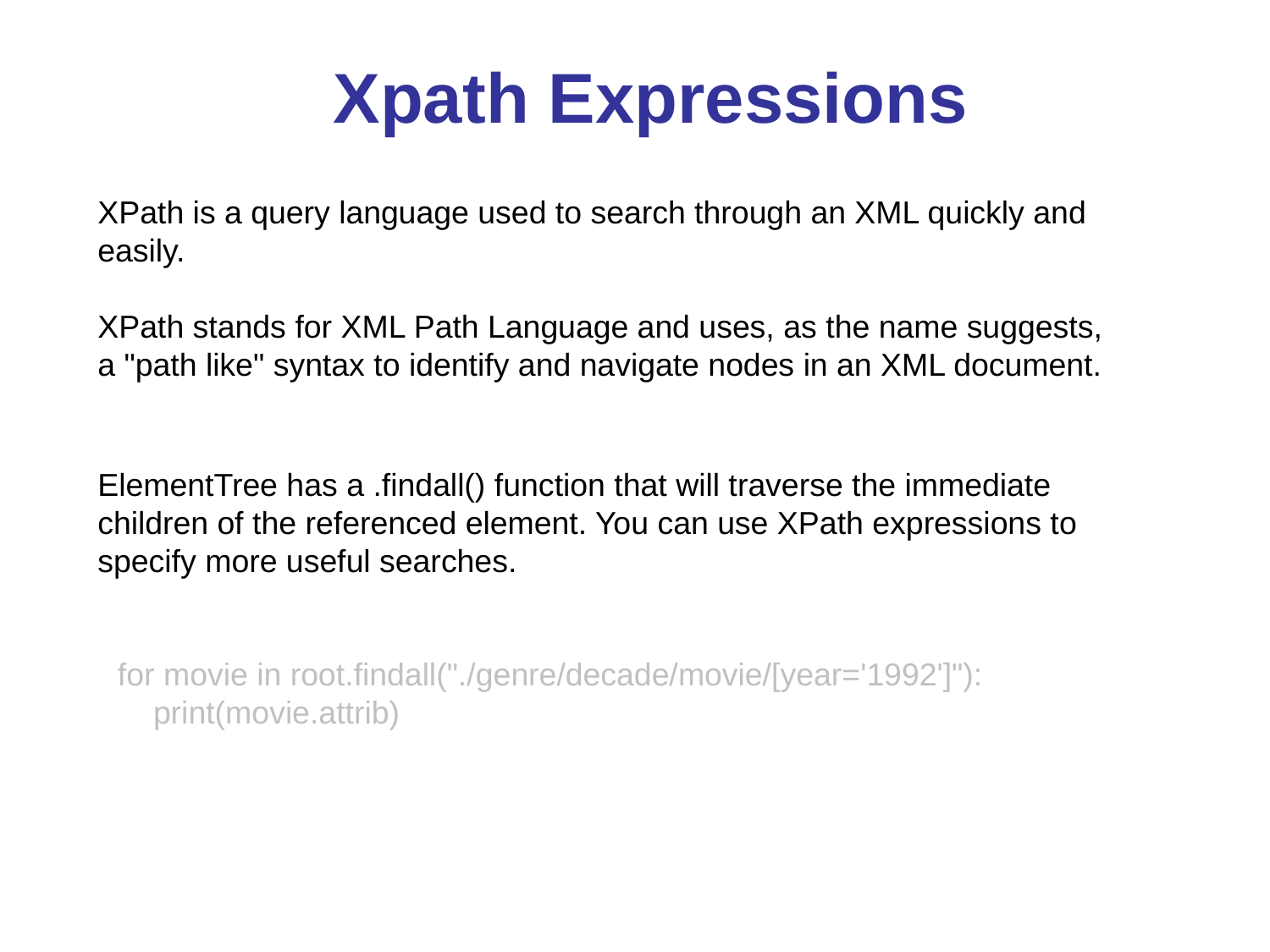

Xpath Expressions

XPath is a query language used to search through an XML quickly and easily.

XPath stands for XML Path Language and uses, as the name suggests, a "path like" syntax to identify and navigate nodes in an XML document.
ElementTree has a .findall() function that will traverse the immediate children of the referenced element. You can use XPath expressions to specify more useful searches.
for movie in root.findall("./genre/decade/movie/[year='1992']"):
    print(movie.attrib)